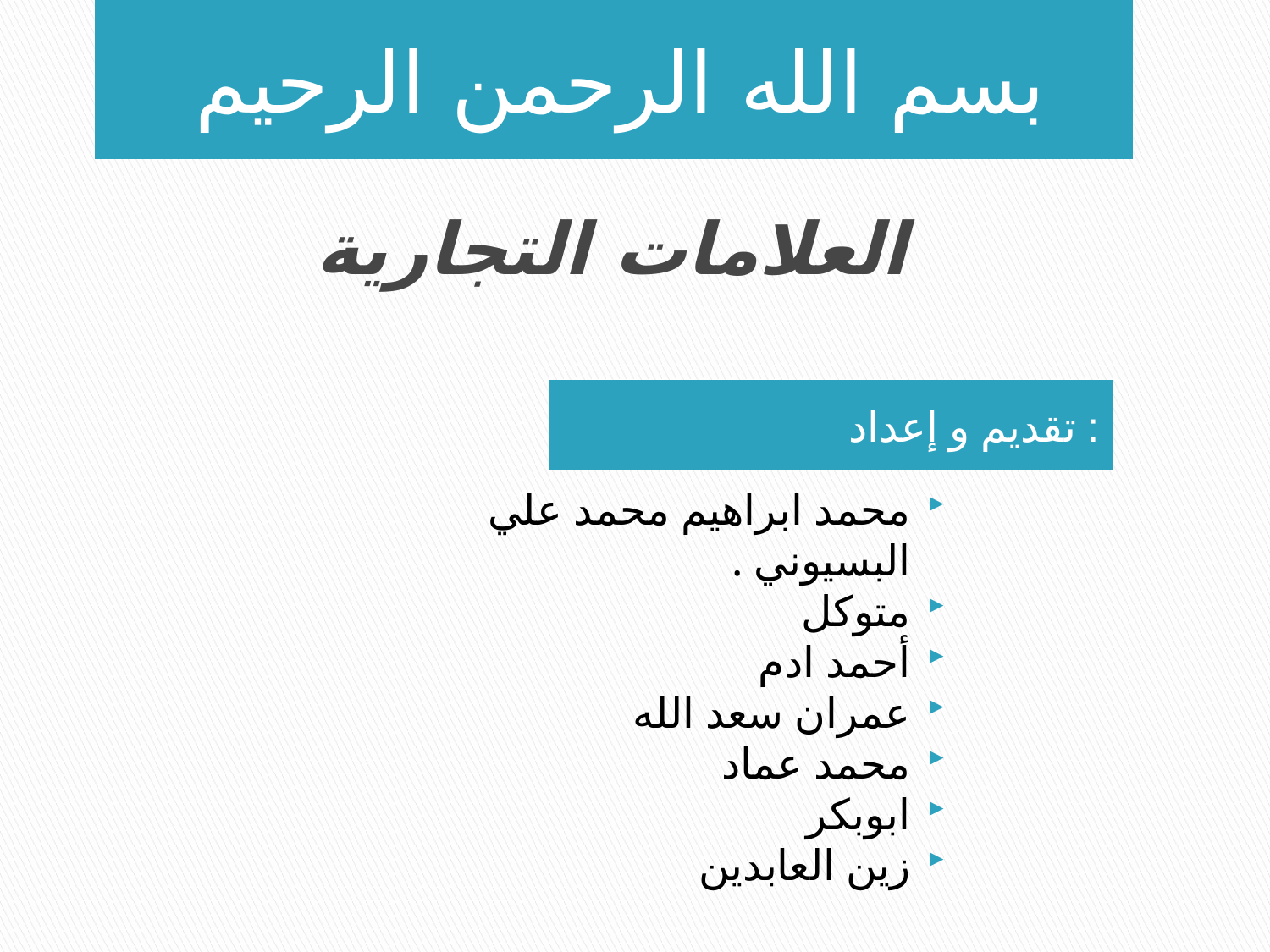

بسم الله الرحمن الرحيم
# العلامات التجارية
تقديم و إعداد :
محمد ابراهيم محمد علي البسيوني .
متوكل
أحمد ادم
عمران سعد الله
محمد عماد
ابوبكر
زين العابدين